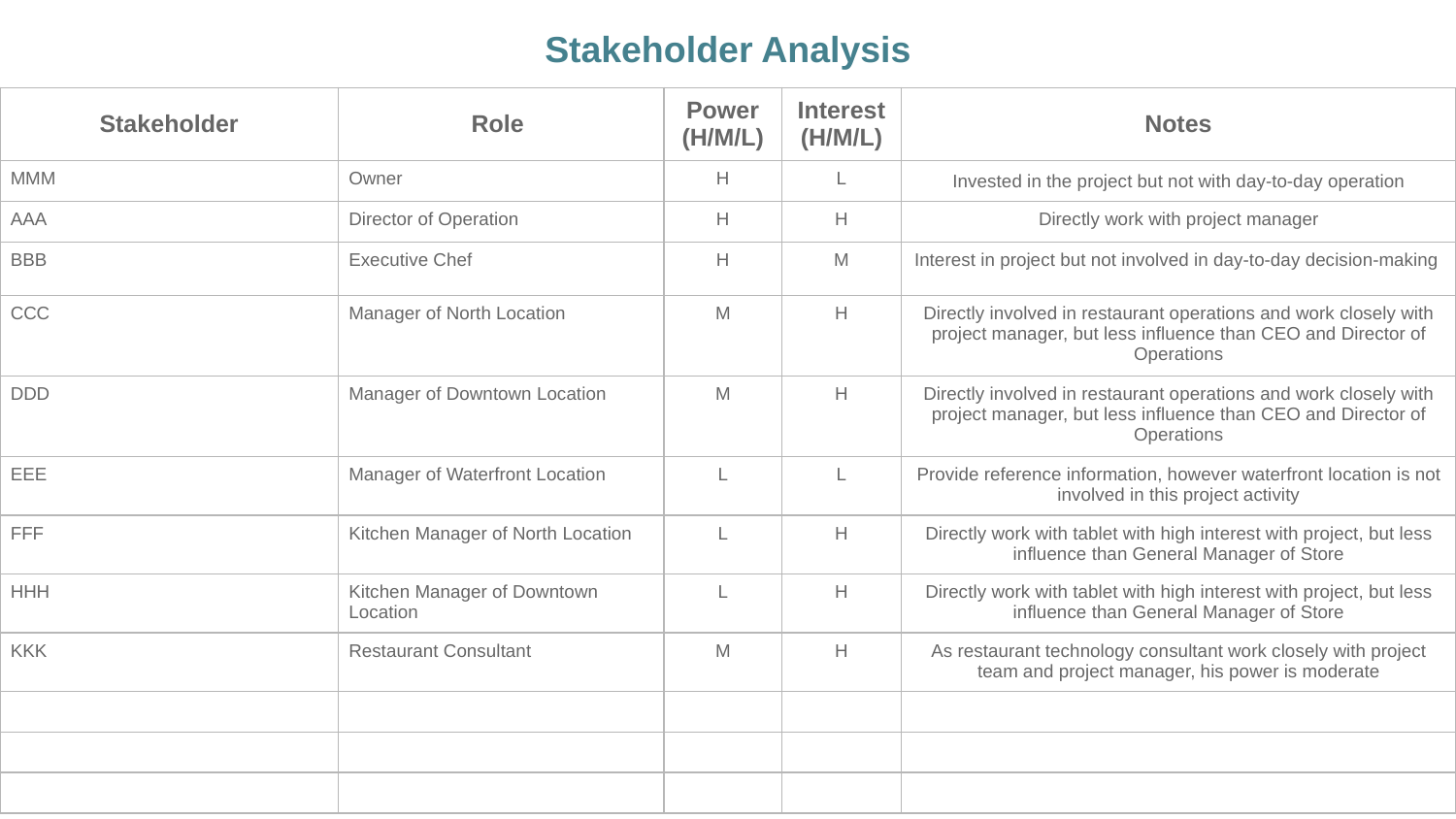

Stakeholder Analysis
| Stakeholder | Role | Power (H/M/L) | Interest (H/M/L) | Notes |
| --- | --- | --- | --- | --- |
| MMM | Owner | H | L | Invested in the project but not with day-to-day operation |
| AAA | Director of Operation | H | H | Directly work with project manager |
| BBB | Executive Chef | H | M | Interest in project but not involved in day-to-day decision-making |
| CCC | Manager of North Location | M | H | Directly involved in restaurant operations and work closely with project manager, but less influence than CEO and Director of Operations |
| DDD | Manager of Downtown Location | M | H | Directly involved in restaurant operations and work closely with project manager, but less influence than CEO and Director of Operations |
| EEE | Manager of Waterfront Location | L | L | Provide reference information, however waterfront location is not involved in this project activity |
| FFF | Kitchen Manager of North Location | L | H | Directly work with tablet with high interest with project, but less influence than General Manager of Store |
| HHH | Kitchen Manager of Downtown Location | L | H | Directly work with tablet with high interest with project, but less influence than General Manager of Store |
| KKK | Restaurant Consultant | M | H | As restaurant technology consultant work closely with project team and project manager, his power is moderate |
|  |  |  |  |  |
|  |  |  |  |  |
|  |  |  |  |  |